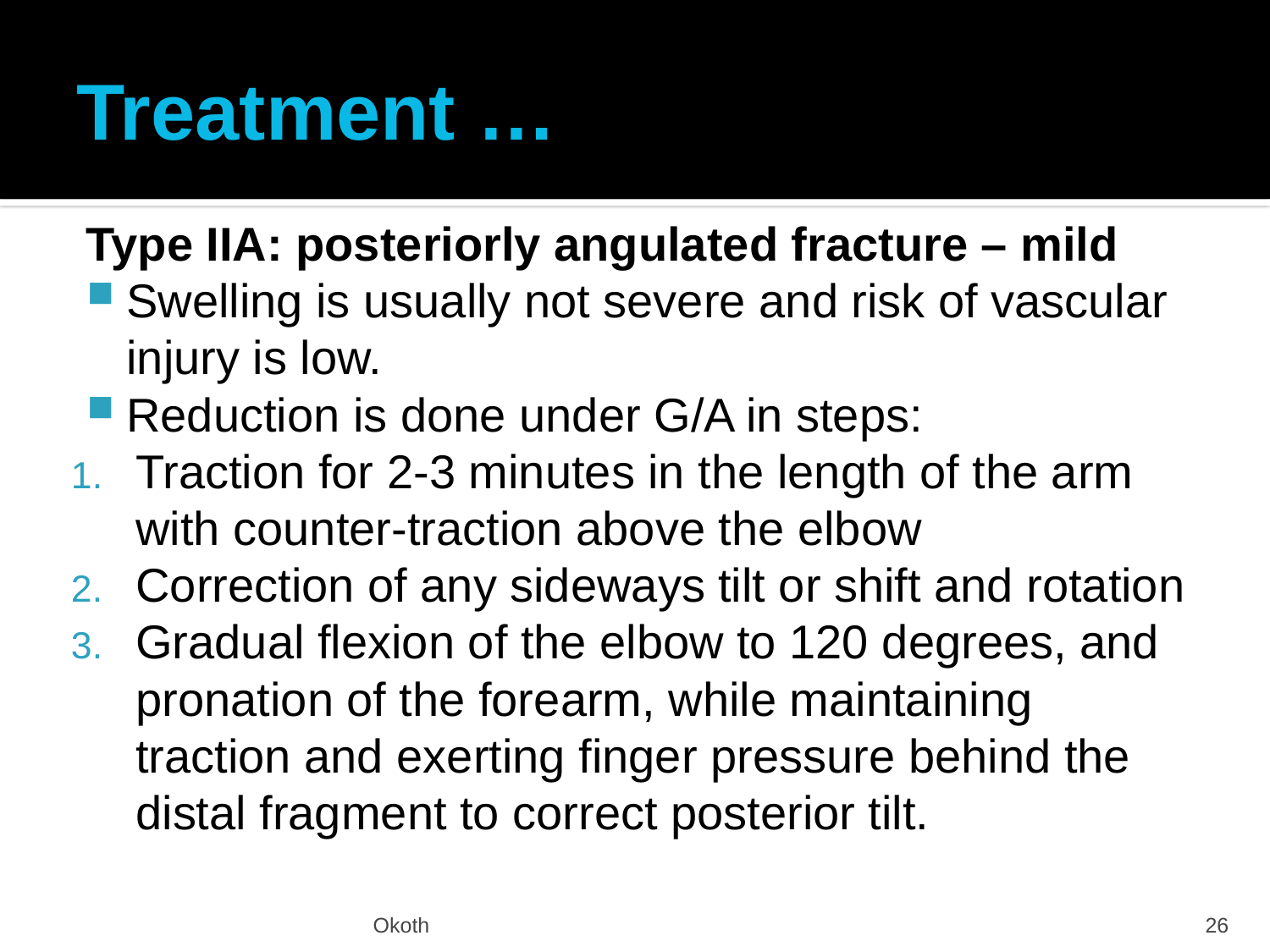

# Treatment …
Type IIA: posteriorly angulated fracture – mild
Swelling is usually not severe and risk of vascular injury is low.
Reduction is done under G/A in steps:
Traction for 2-3 minutes in the length of the arm with counter-traction above the elbow
Correction of any sideways tilt or shift and rotation
Gradual flexion of the elbow to 120 degrees, and pronation of the forearm, while maintaining traction and exerting finger pressure behind the distal fragment to correct posterior tilt.

Okoth
26